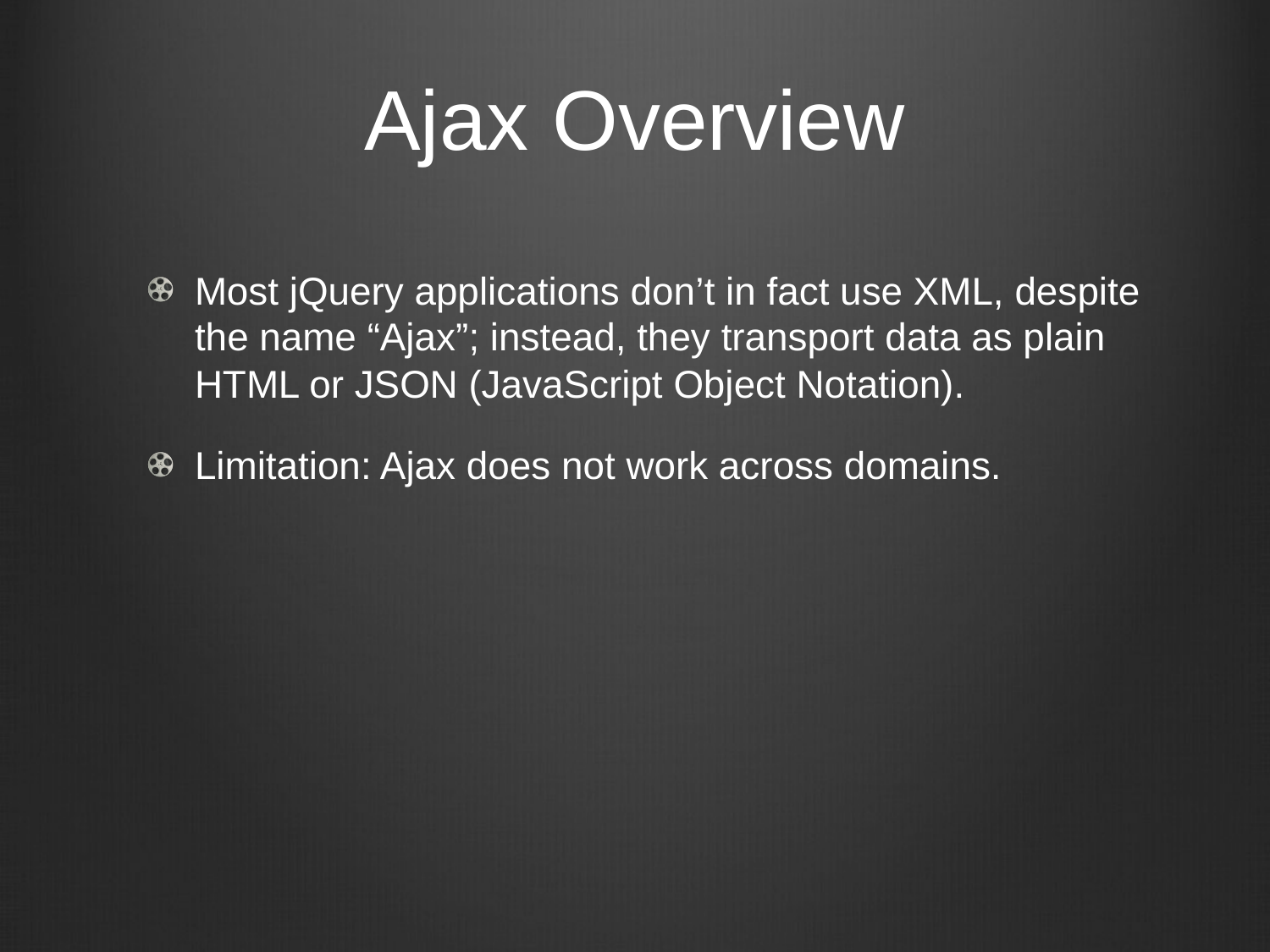

# Ajax Overview
Most jQuery applications don’t in fact use XML, despite the name “Ajax”; instead, they transport data as plain HTML or JSON (JavaScript Object Notation).
Limitation: Ajax does not work across domains.